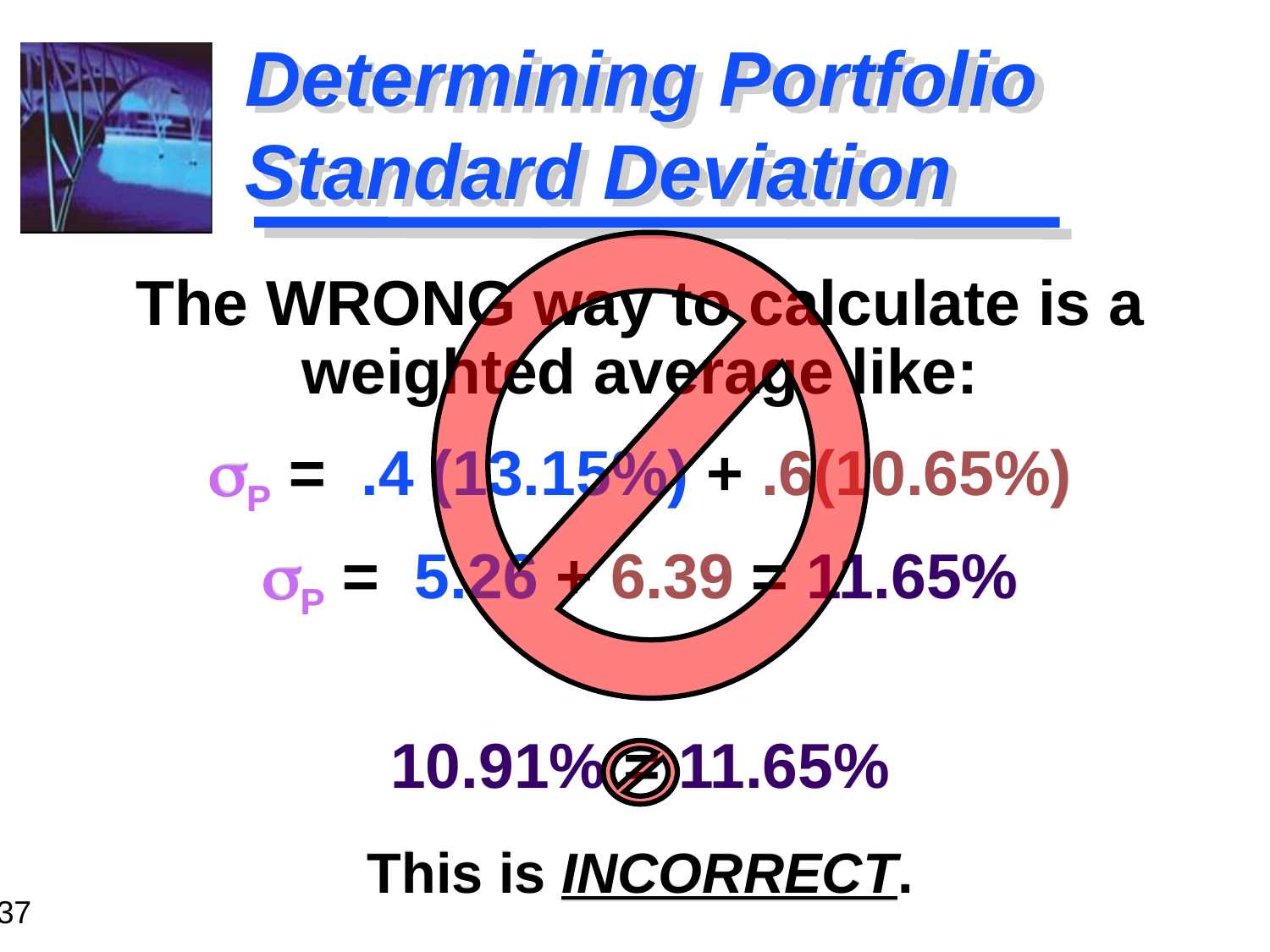

# Determining Portfolio Standard Deviation

The WRONG way to calculate is a weighted average like:
σP =  .4 (13.15%) + .6(10.65%)
σP =  5.26 + 6.39 = 11.65%

10.91% = 11.65%

This is INCORRECT.